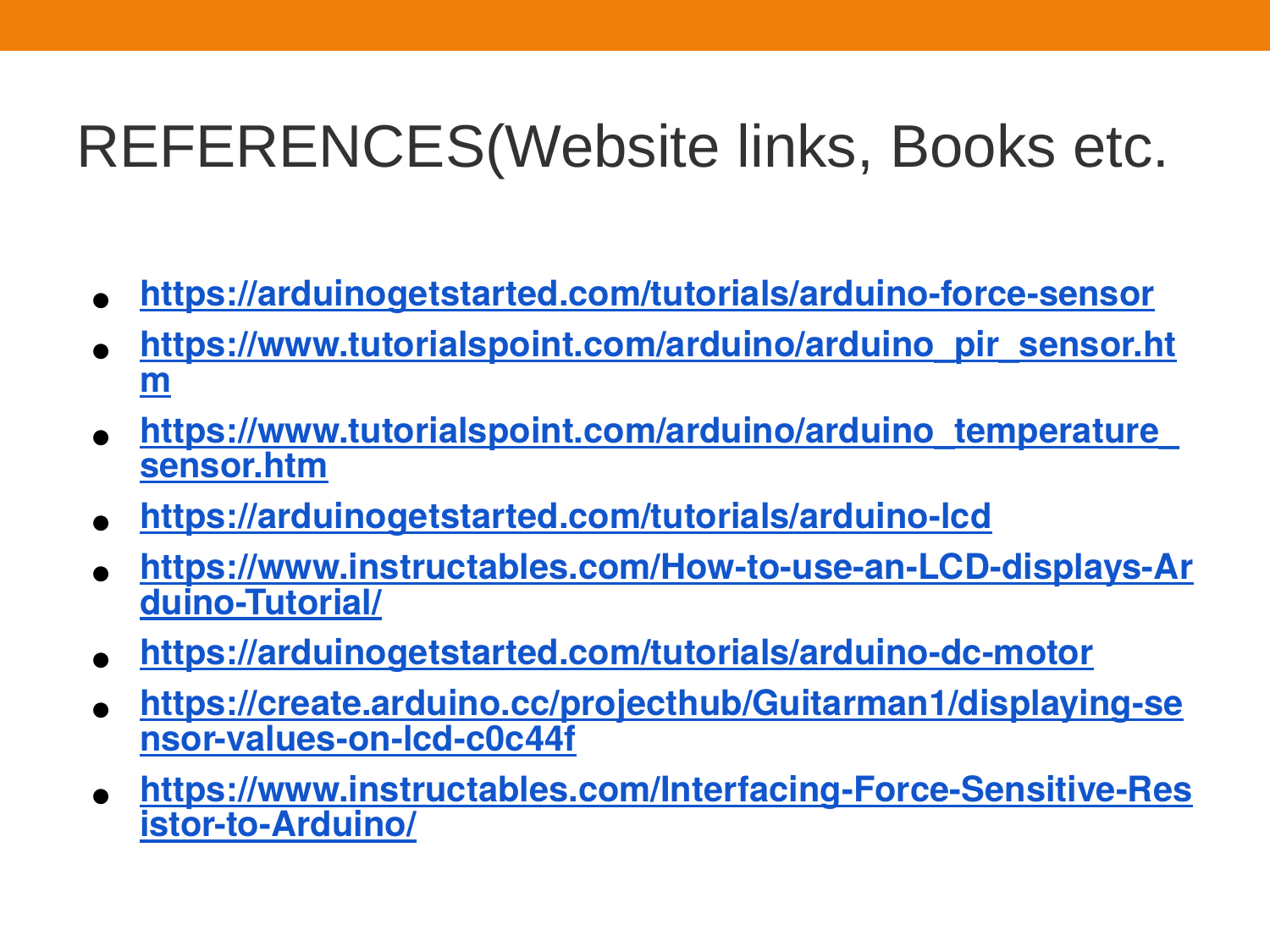

# REFERENCES(Website links, Books etc.

https://arduinogetstarted.com/tutorials/arduino-force-sensor
https://www.tutorialspoint.com/arduino/arduino_pir_sensor.htm
https://www.tutorialspoint.com/arduino/arduino_temperature_sensor.htm
https://arduinogetstarted.com/tutorials/arduino-lcd
https://www.instructables.com/How-to-use-an-LCD-displays-Arduino-Tutorial/
https://arduinogetstarted.com/tutorials/arduino-dc-motor
https://create.arduino.cc/projecthub/Guitarman1/displaying-sensor-values-on-lcd-c0c44f
https://www.instructables.com/Interfacing-Force-Sensitive-Resistor-to-Arduino/